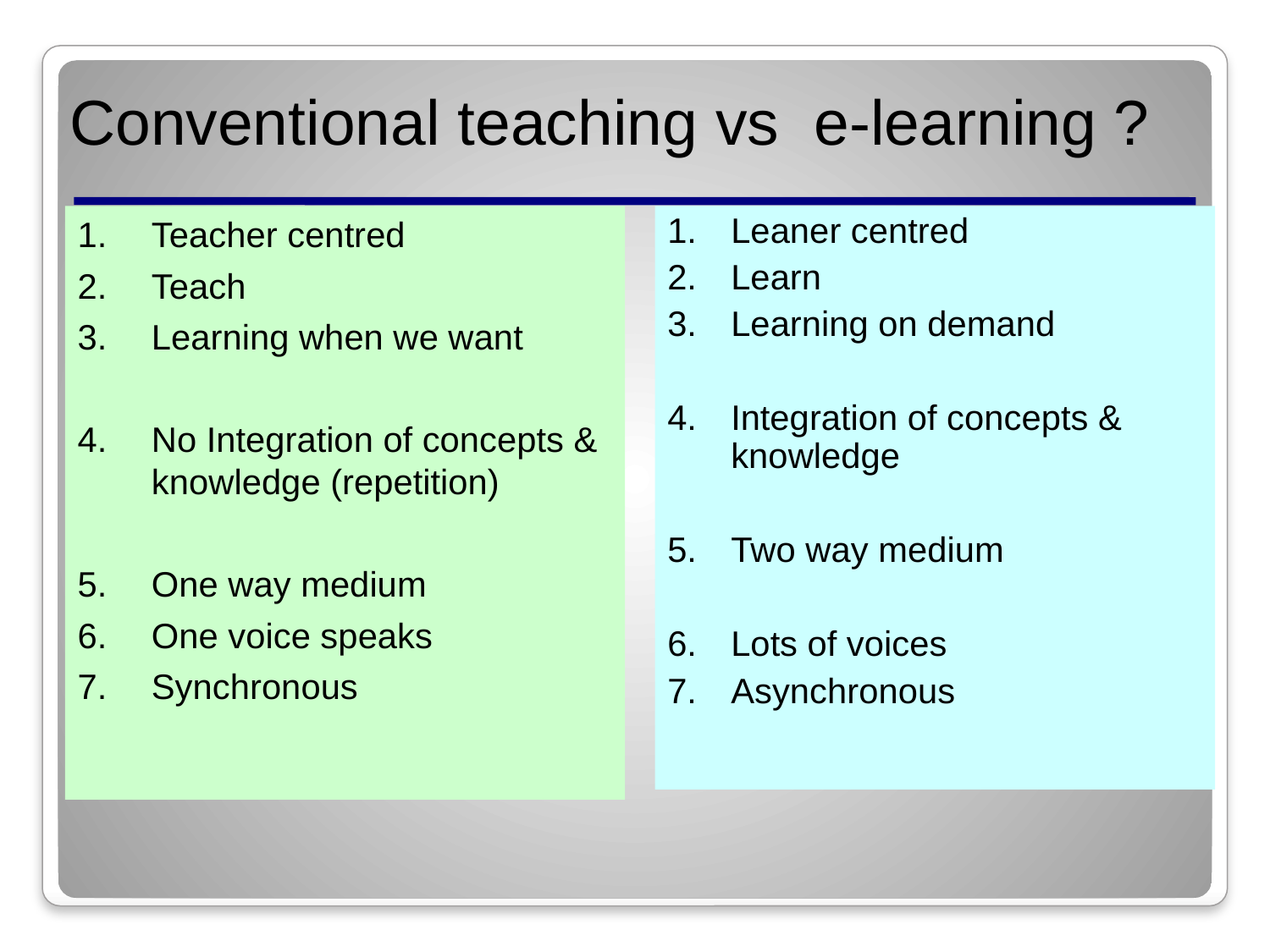

Conventional teaching vs  e-learning ?
Leaner centred
Learn
Learning on demand

Integration of concepts & knowledge

Two way medium

Lots of voices
Asynchronous
Teacher centred
Teach
Learning when we want

No Integration of concepts & knowledge (repetition)

One way medium
One voice speaks
Synchronous